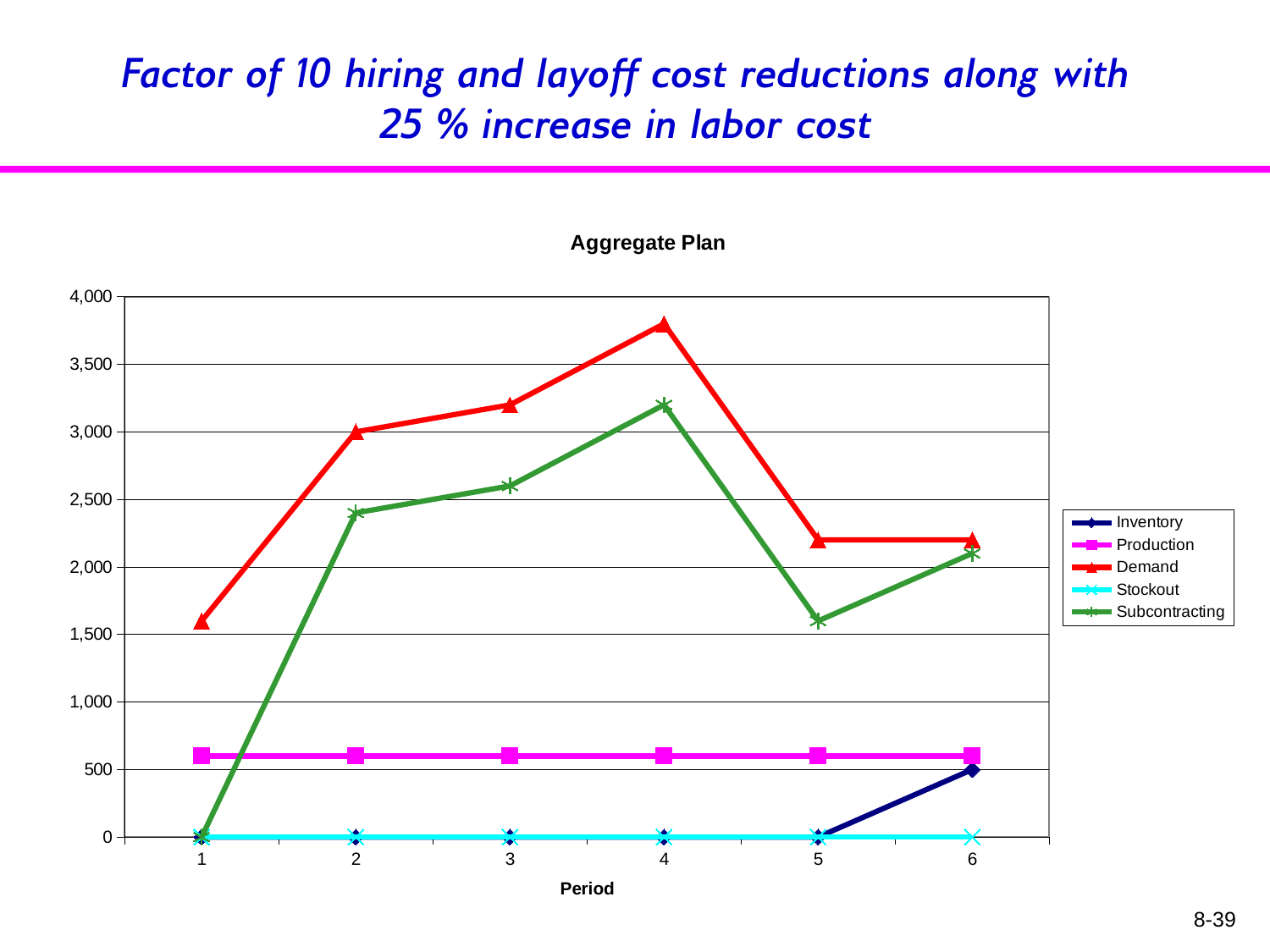

# Factor of 10 hiring and layoff cost reductions along with 25 % increase in labor cost

### Chart: Aggregate Plan

| Category |  |  |  |  |  |
|---|---|---|---|---|---|
8-39